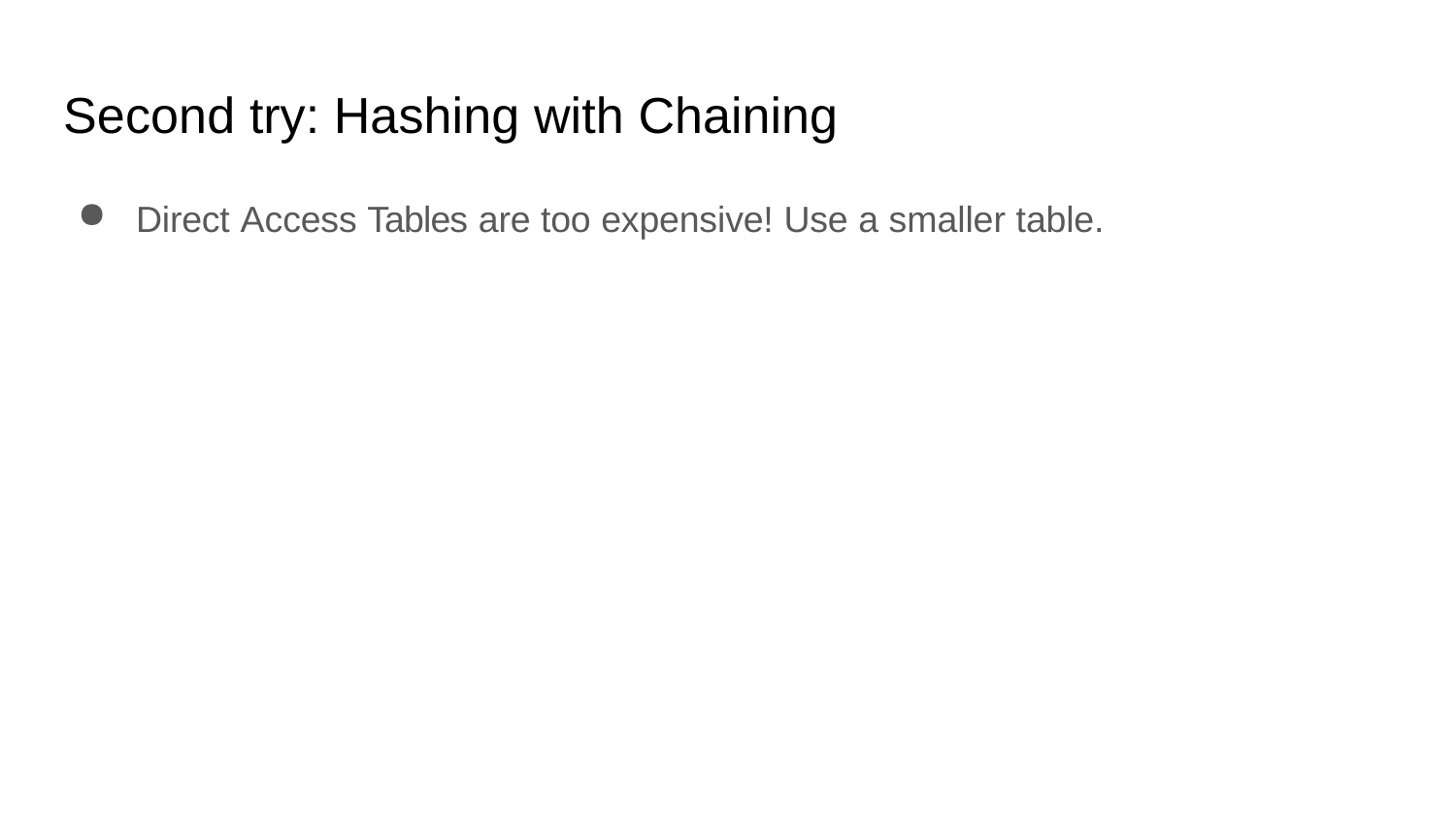

# Second try: Hashing with Chaining
Direct Access Tables are too expensive! Use a smaller table.